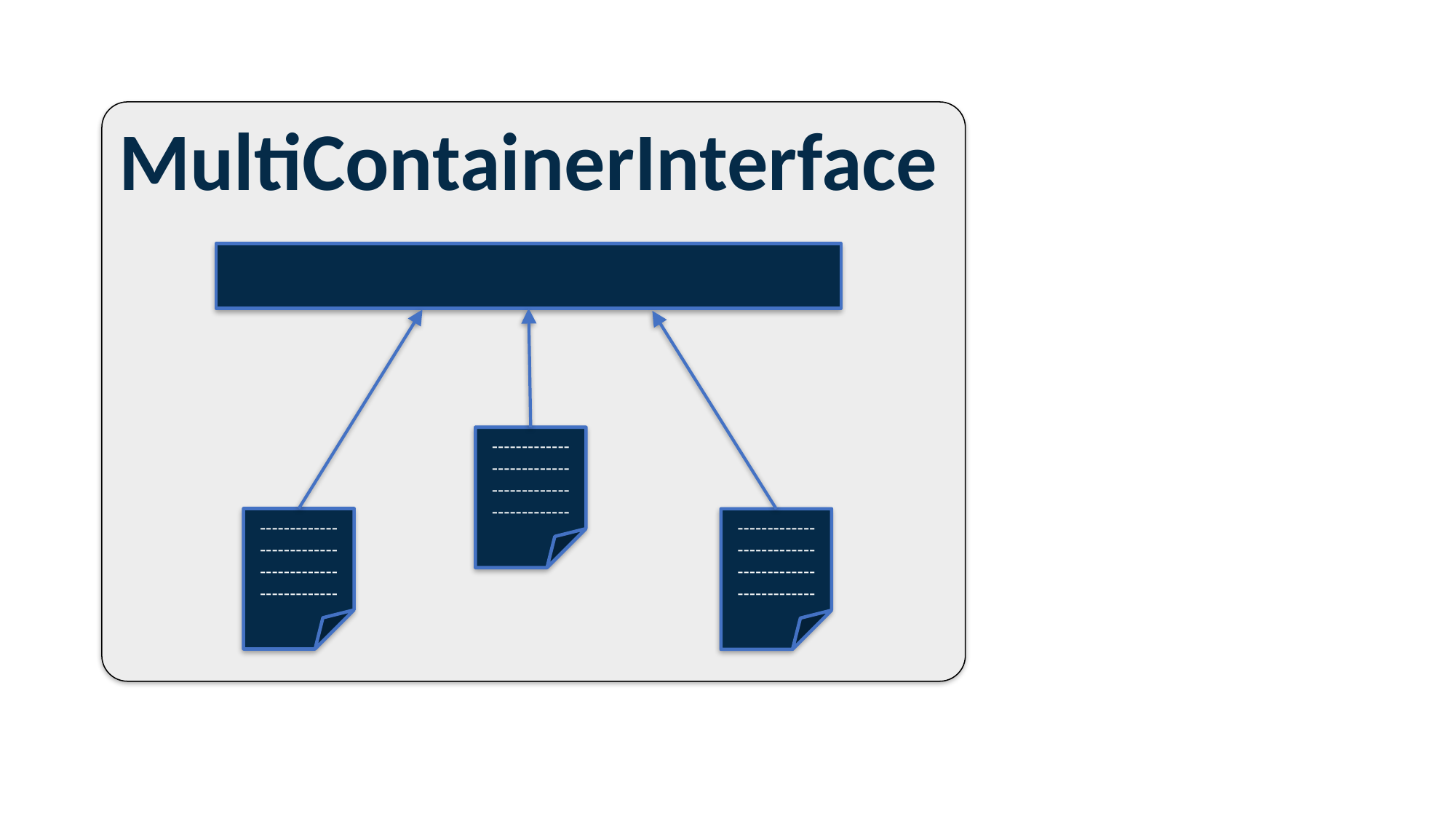

MultiContainerInterface

-------------
-------------
-------------
-------------

-------------
-------------
-------------
-------------

-------------
-------------
-------------
-------------